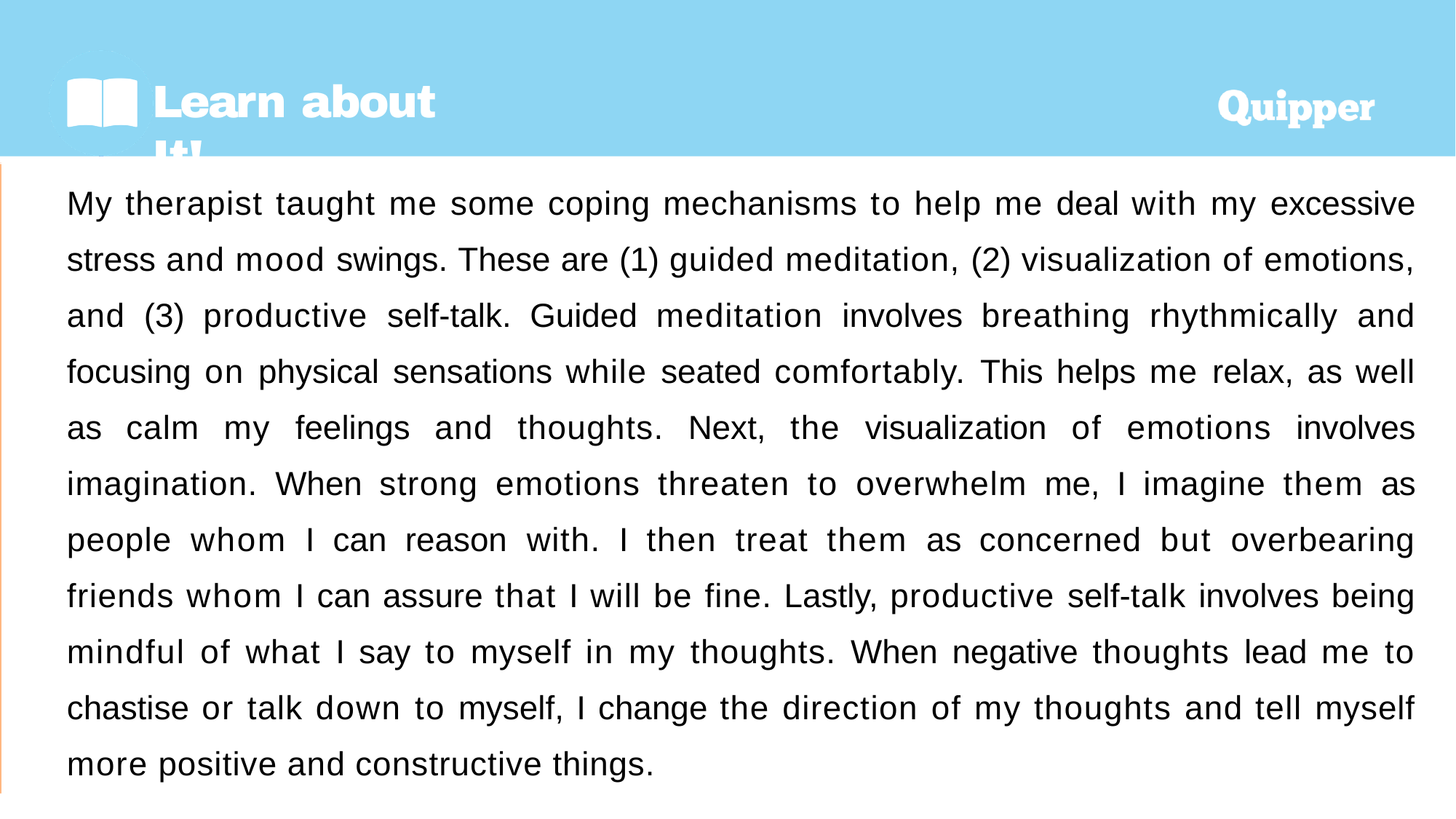

# Learn about It!

My therapist taught me some coping mechanisms to help me deal with my excessive stress and mood swings. These are (1) guided meditation, (2) visualization of emotions, and (3) productive self-talk. Guided meditation involves breathing rhythmically and focusing on physical sensations while seated comfortably. This helps me relax, as well as  calm  my  feelings  and  thoughts.  Next,  the  visualization  of  emotions  involves imagination. When strong emotions threaten to overwhelm me, I imagine them as people whom I can reason  with. I then treat them as concerned but overbearing friends whom I can assure that I will be fine. Lastly, productive self-talk involves being mindful of what I say to myself in my thoughts. When negative thoughts lead me to chastise or talk down to myself, I change the direction of my thoughts and tell myself more positive and constructive things.